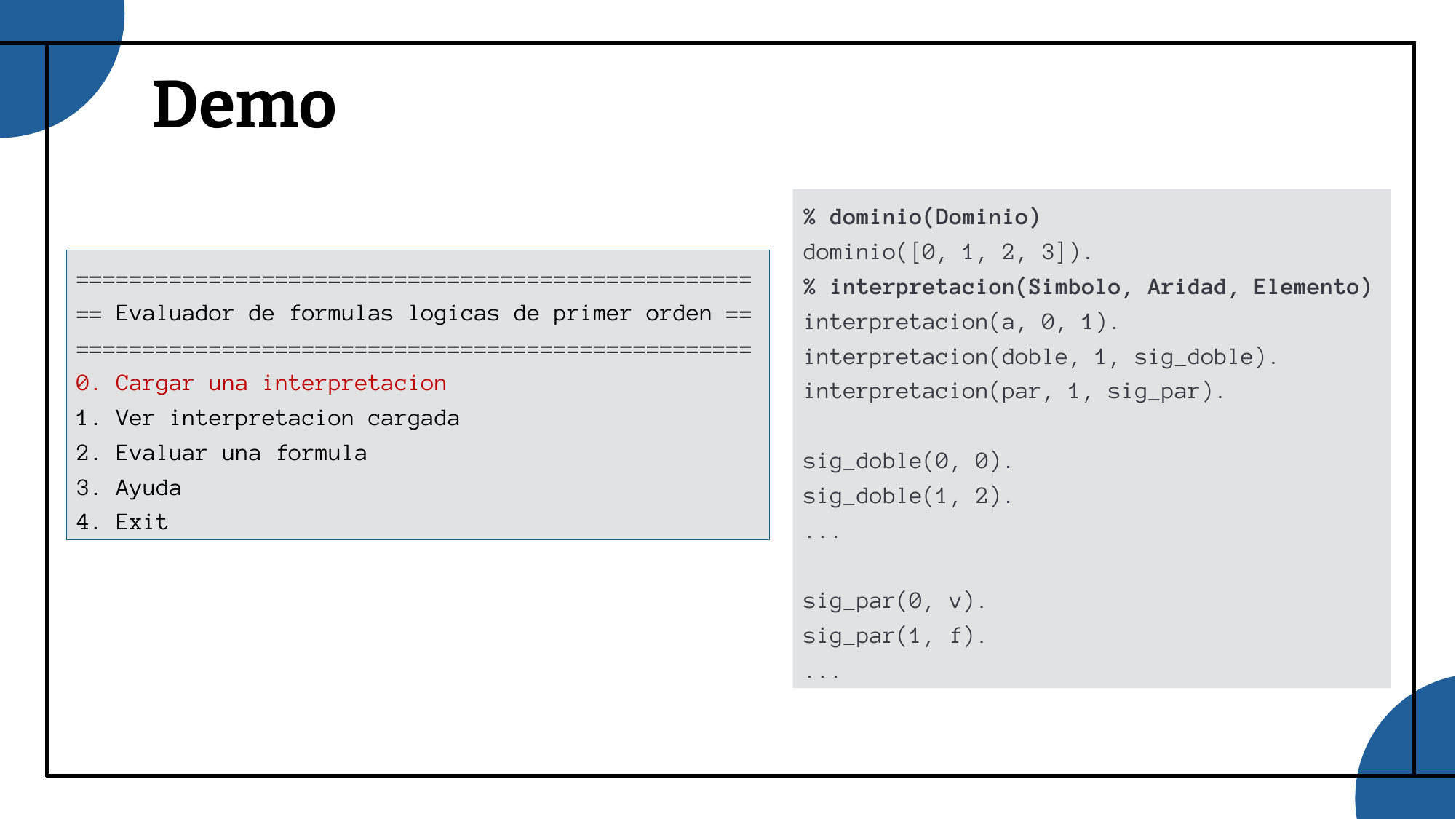

# Demo
% dominio(Dominio)
dominio([0, 1, 2, 3]).
% interpretacion(Simbolo, Aridad, Elemento)
interpretacion(a, 0, 1).
interpretacion(doble, 1, sig_doble).
interpretacion(par, 1, sig_par).

sig_doble(0, 0).
sig_doble(1, 2).
...

sig_par(0, v).
sig_par(1, f).
...
===================================================
== Evaluador de formulas logicas de primer orden ==
===================================================
0. Cargar una interpretacion
1. Ver interpretacion cargada
2. Evaluar una formula
3. Ayuda
4. Exit